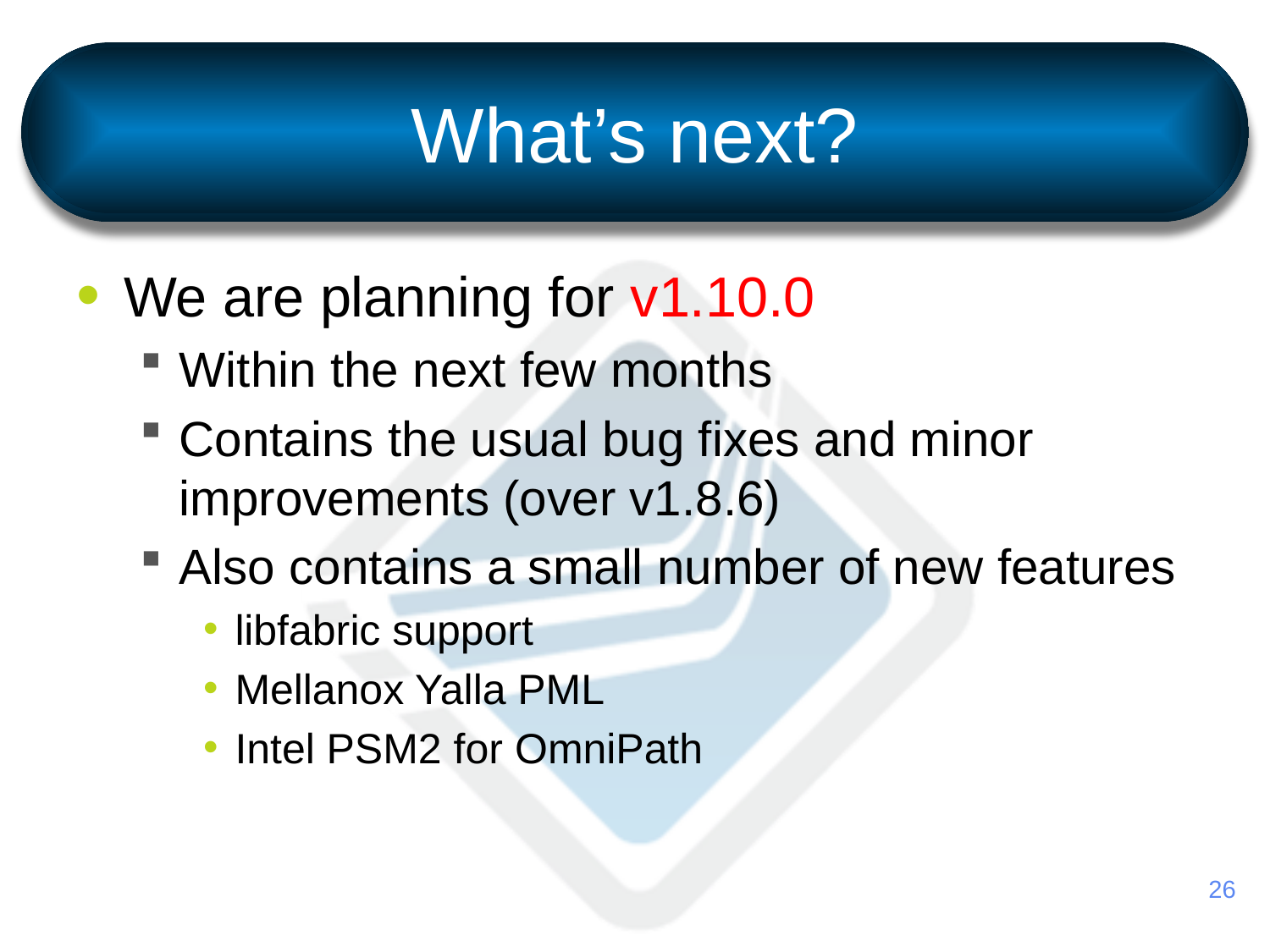

# What’s next?
We are planning for v1.10.0
Within the next few months
Contains the usual bug fixes and minor improvements (over v1.8.6)
Also contains a small number of new features
libfabric support
Mellanox Yalla PML
Intel PSM2 for OmniPath
26